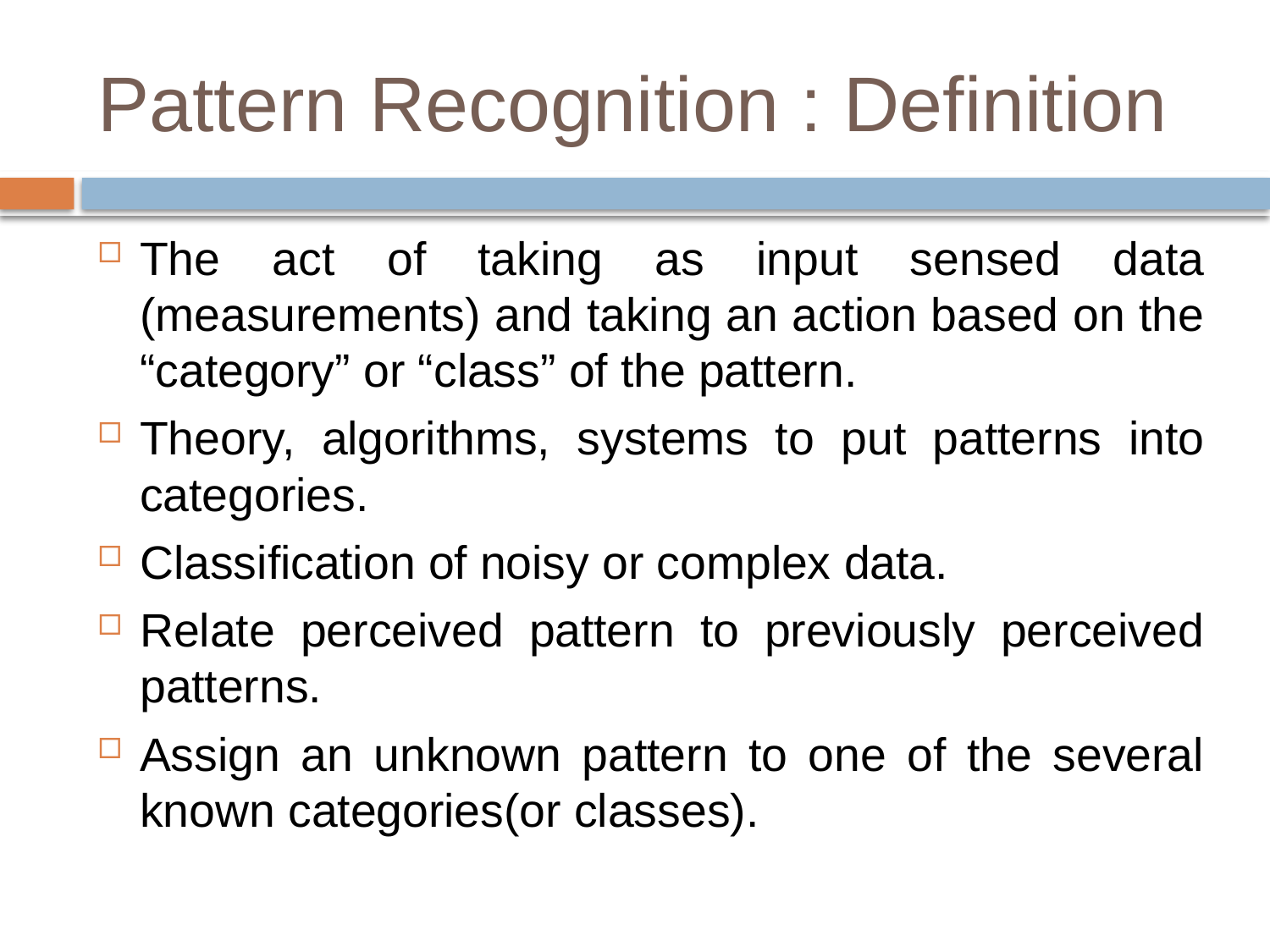

# Pattern Recognition : Definition
The act of taking as input sensed data (measurements) and taking an action based on the “category” or “class” of the pattern.
Theory, algorithms, systems to put patterns into categories.
Classification of noisy or complex data.
Relate perceived pattern to previously perceived patterns.
Assign an unknown pattern to one of the several known categories(or classes).